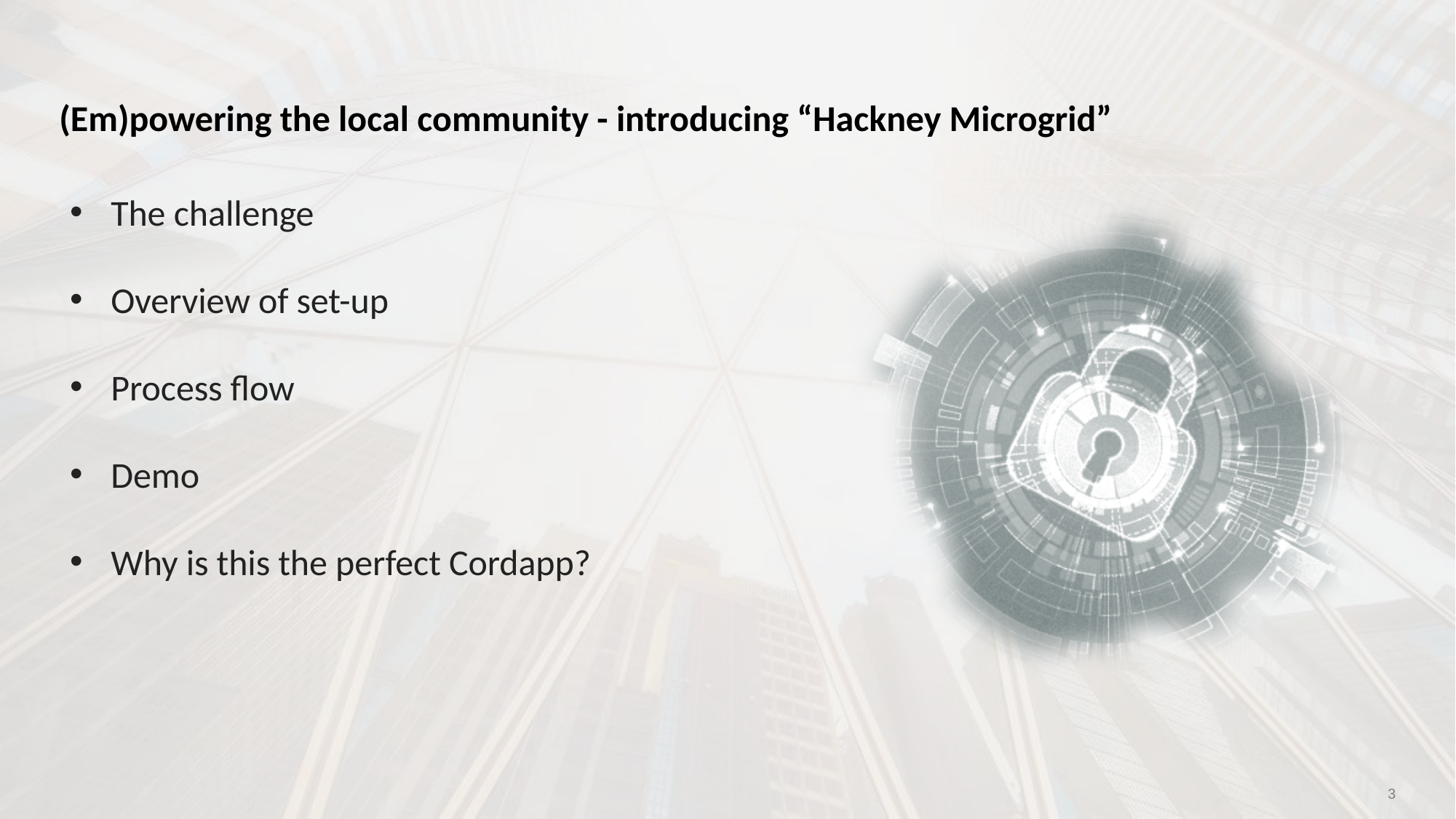

# (Em)powering the local community - introducing “Hackney Microgrid”
The challenge

Overview of set-up

Process flow

Demo

Why is this the perfect Cordapp?